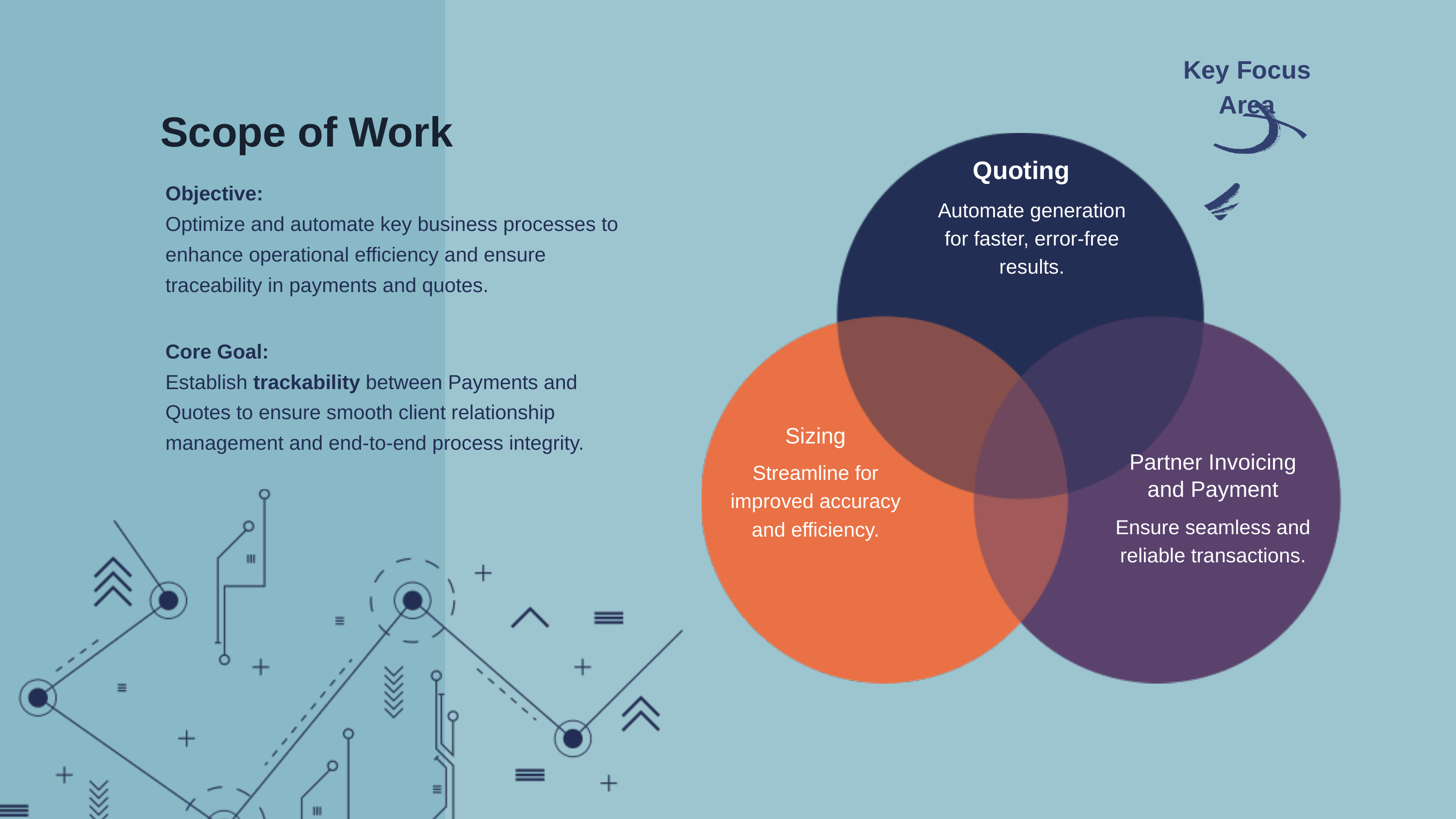

Key Focus Area

Scope of Work

Quoting
Objective:
Optimize and automate key business processes to enhance operational efficiency and ensure traceability in payments and quotes.
Automate generation for faster, error-free results.
Core Goal:
Establish trackability between Payments and Quotes to ensure smooth client relationship management and end-to-end process integrity.

Sizing
Partner Invoicing and Payment
Streamline for improved accuracy and efficiency.

Ensure seamless and reliable transactions.